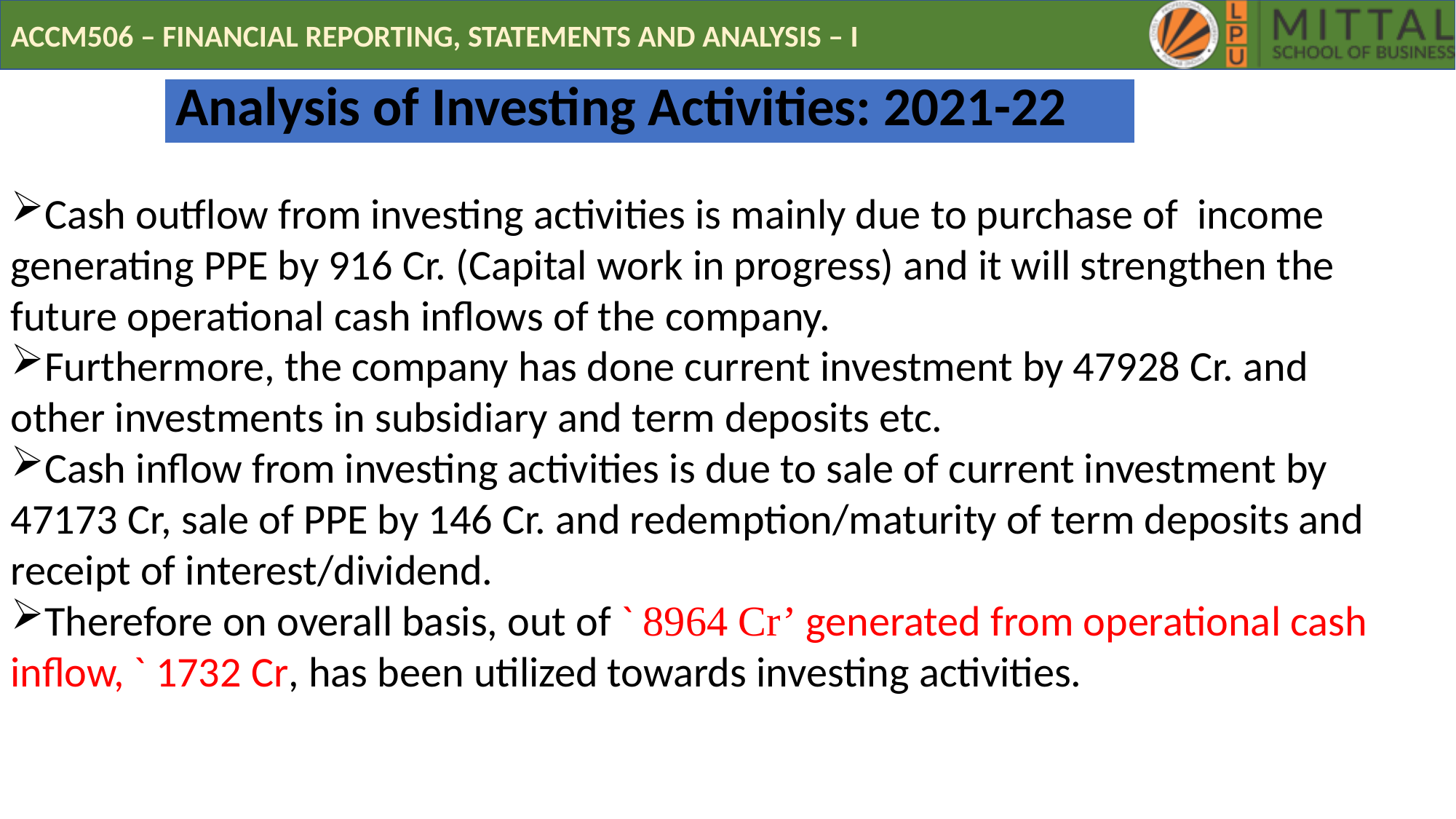

| Analysis of Investing Activities: 2021-22 |
| --- |
Cash outflow from investing activities is mainly due to purchase of  income generating PPE by 916 Cr. (Capital work in progress) and it will strengthen the future operational cash inflows of the company.
Furthermore, the company has done current investment by 47928 Cr. and other investments in subsidiary and term deposits etc.
Cash inflow from investing activities is due to sale of current investment by 47173 Cr, sale of PPE by 146 Cr. and redemption/maturity of term deposits and receipt of interest/dividend.
Therefore on overall basis, out of ` 8964 Cr’ generated from operational cash inflow, ` 1732 Cr, has been utilized towards investing activities.